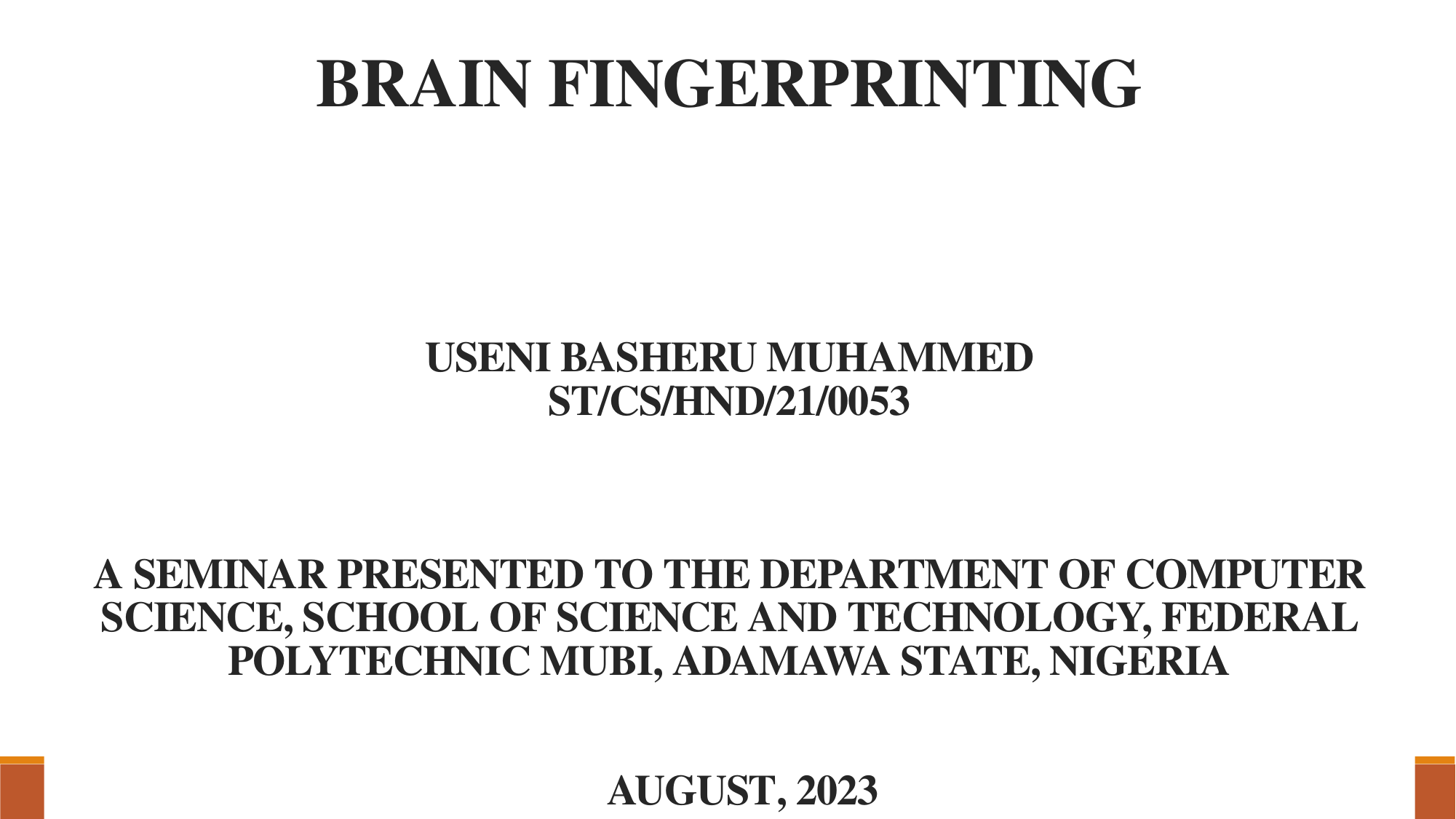

# Brain Fingerprinting         USENI BASHERU MUHAMMED ST/CS/HND/21/0053     A SEMINAR PRESENTED TO THE DEPARTMENT OF COMPUTER SCIENCE, SCHOOL OF SCIENCE AND TECHNOLOGY, FEDERAL POLYTECHNIC MUBI, ADAMAWA STATE, NIGERIA       AUGUST, 2023